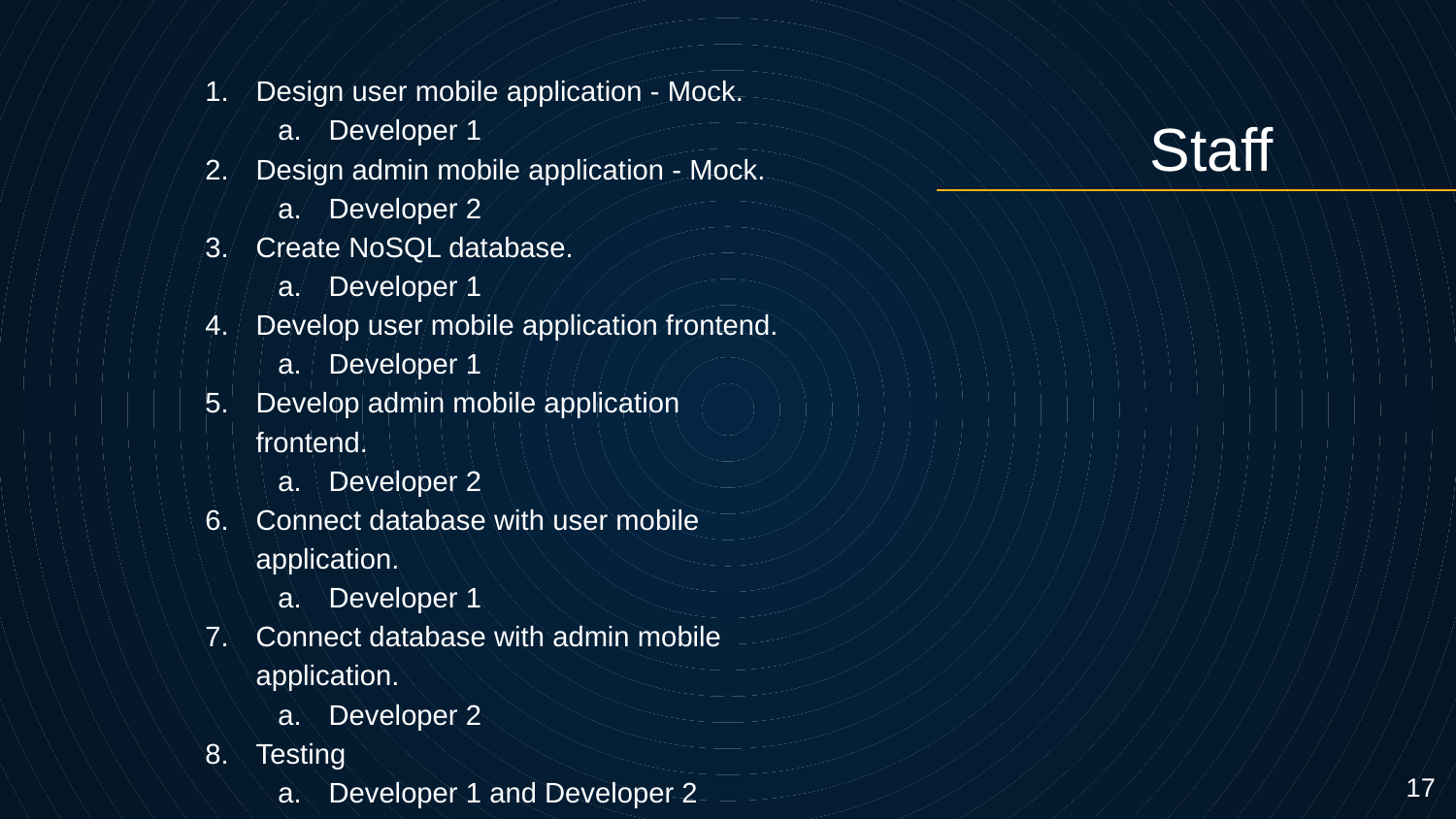

Design user mobile application - Mock.
Developer 1
Design admin mobile application - Mock.
Developer 2
Create NoSQL database.
Developer 1
Develop user mobile application frontend.
Developer 1
Develop admin mobile application frontend.
Developer 2
Connect database with user mobile application.
Developer 1
Connect database with admin mobile application.
Developer 2
Testing
Developer 1 and Developer 2
Staff
17